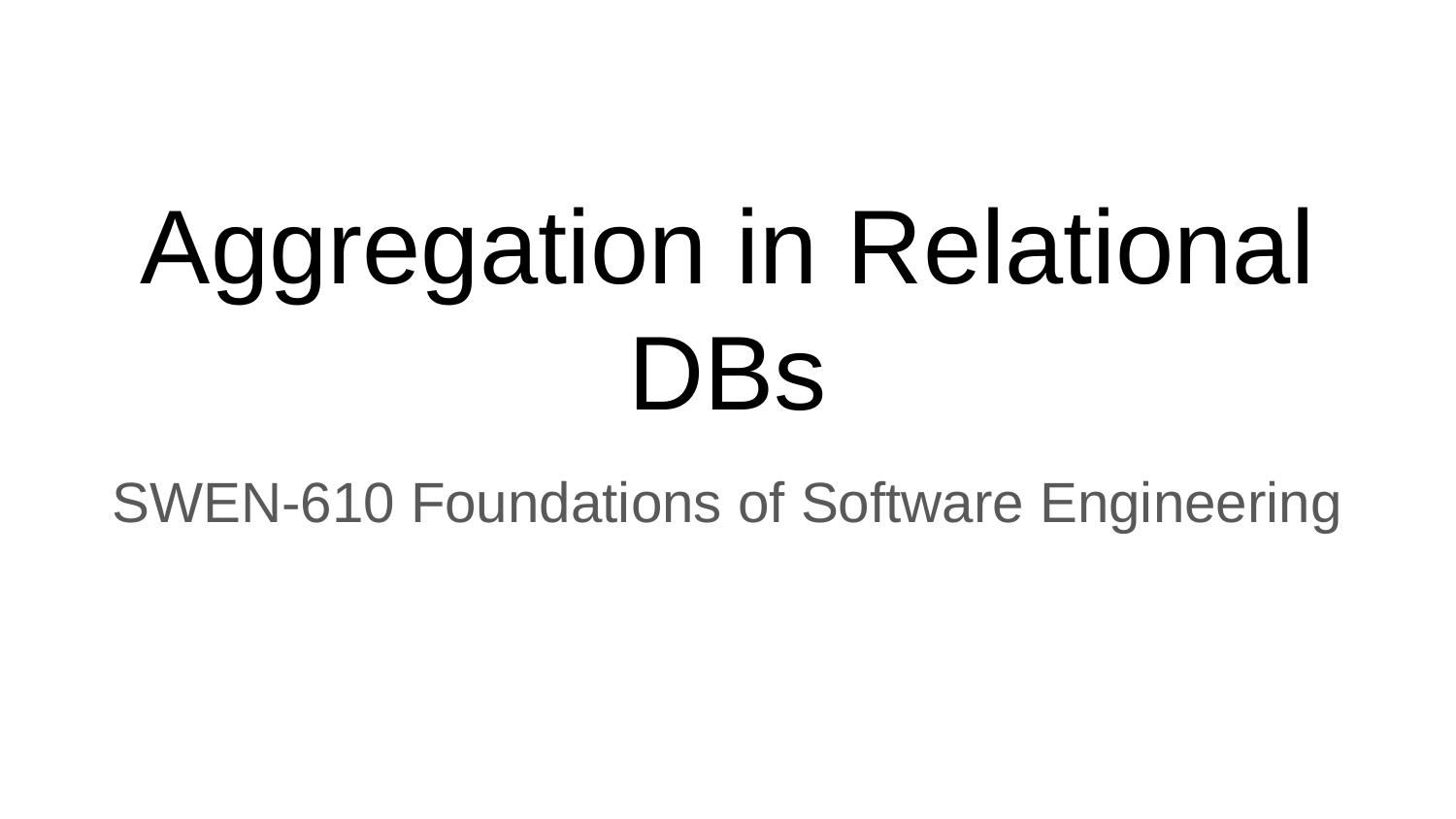

# Aggregation in Relational DBs
SWEN-610 Foundations of Software Engineering